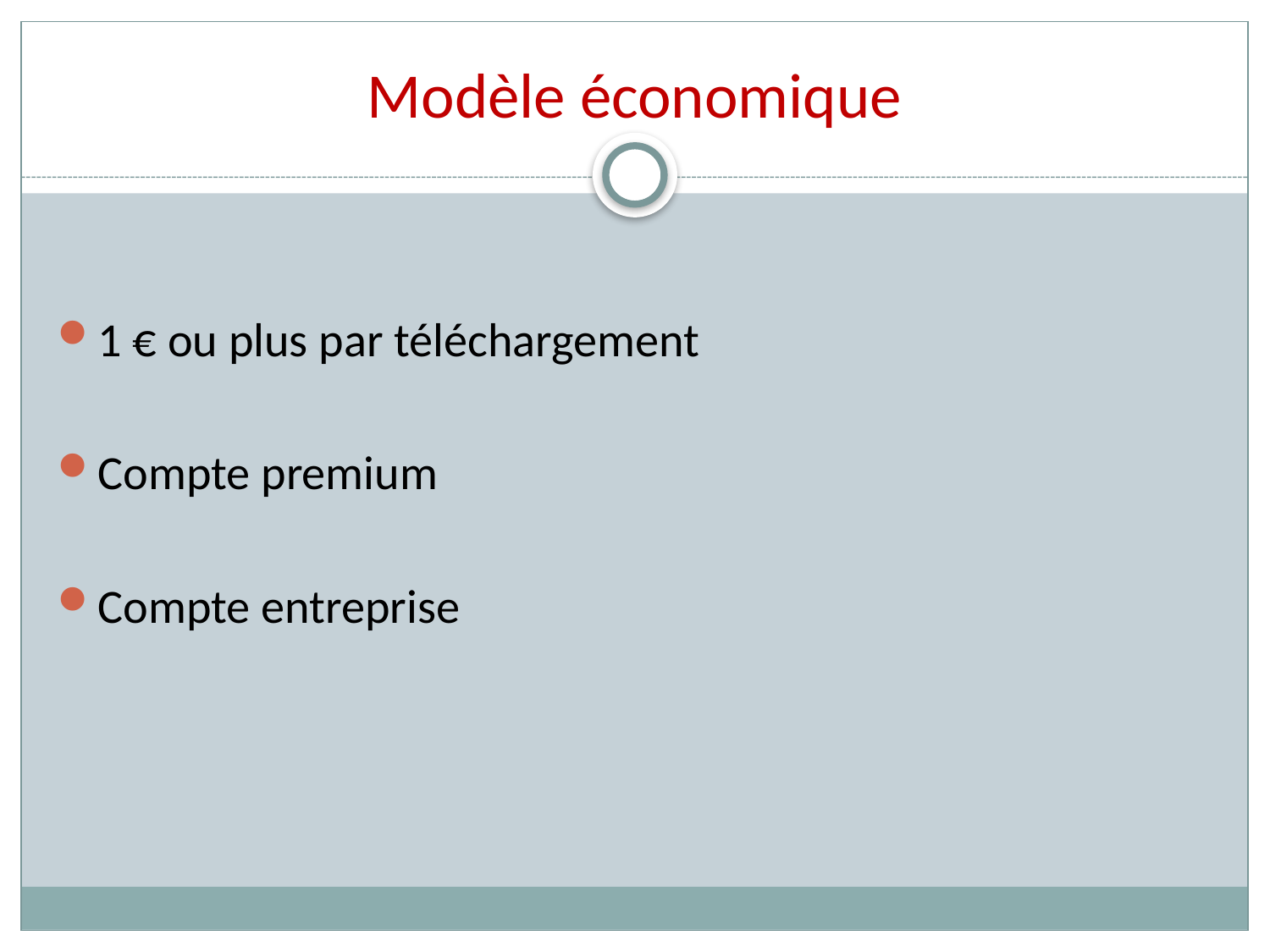

# Modèle économique

1 € ou plus par téléchargement

Compte premium

Compte entreprise